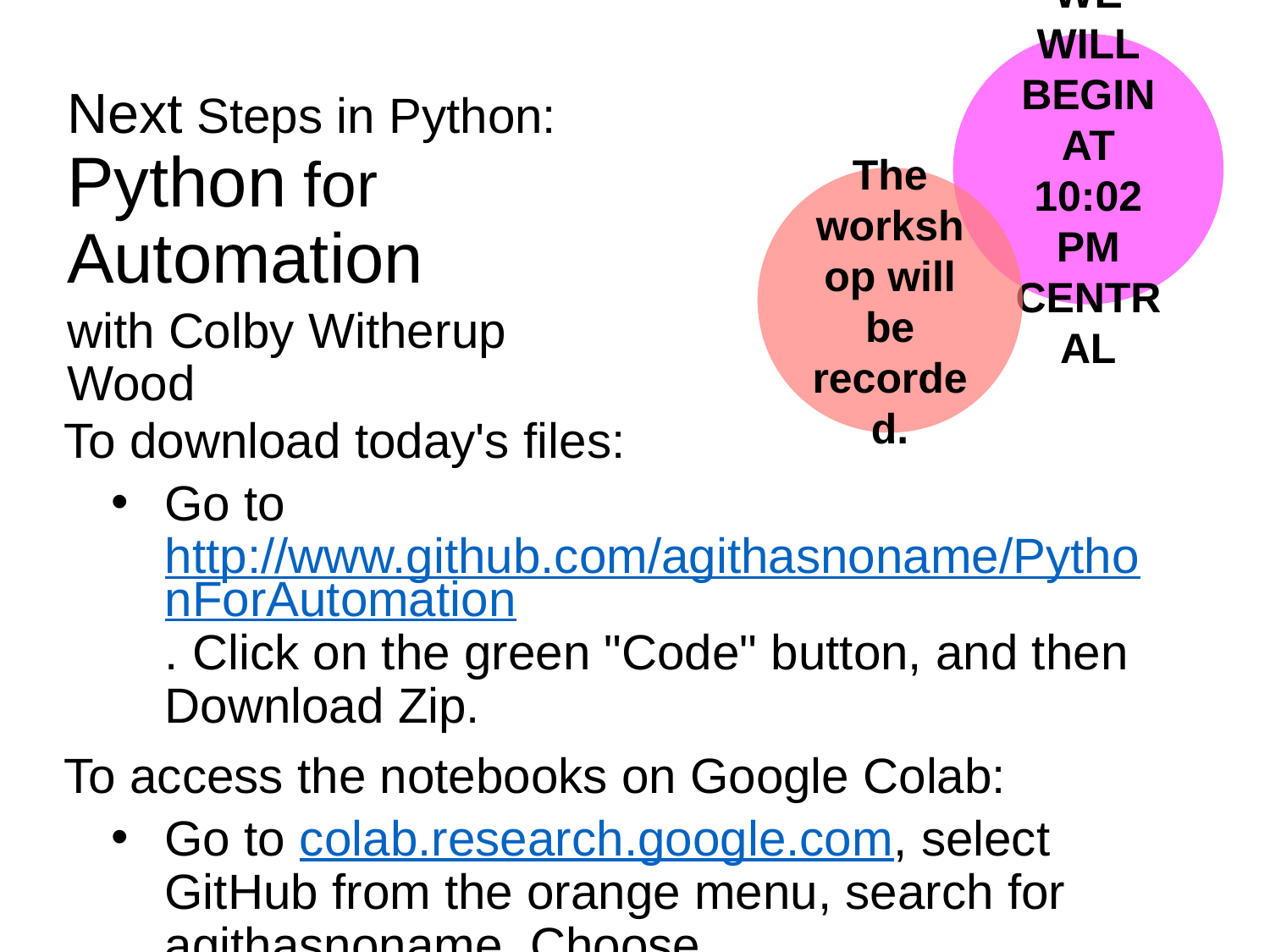

WE WILL BEGIN AT 10:02 PM CENTRAL
# Next Steps in Python: Python for Automation
The workshop will be recorded.
with Colby Witherup Wood
To download today's files:
Go to http://www.github.com/agithasnoname/PythonForAutomation. Click on the green "Code" button, and then Download Zip.
To access the notebooks on Google Colab:
Go to colab.research.google.com, select GitHub from the orange menu, search for agithasnoname. Choose agithasnoname/PythonForAutomation from the dropdown menu.
The first Jupyter Notebook will be working in today is sortEmails.ipynb.